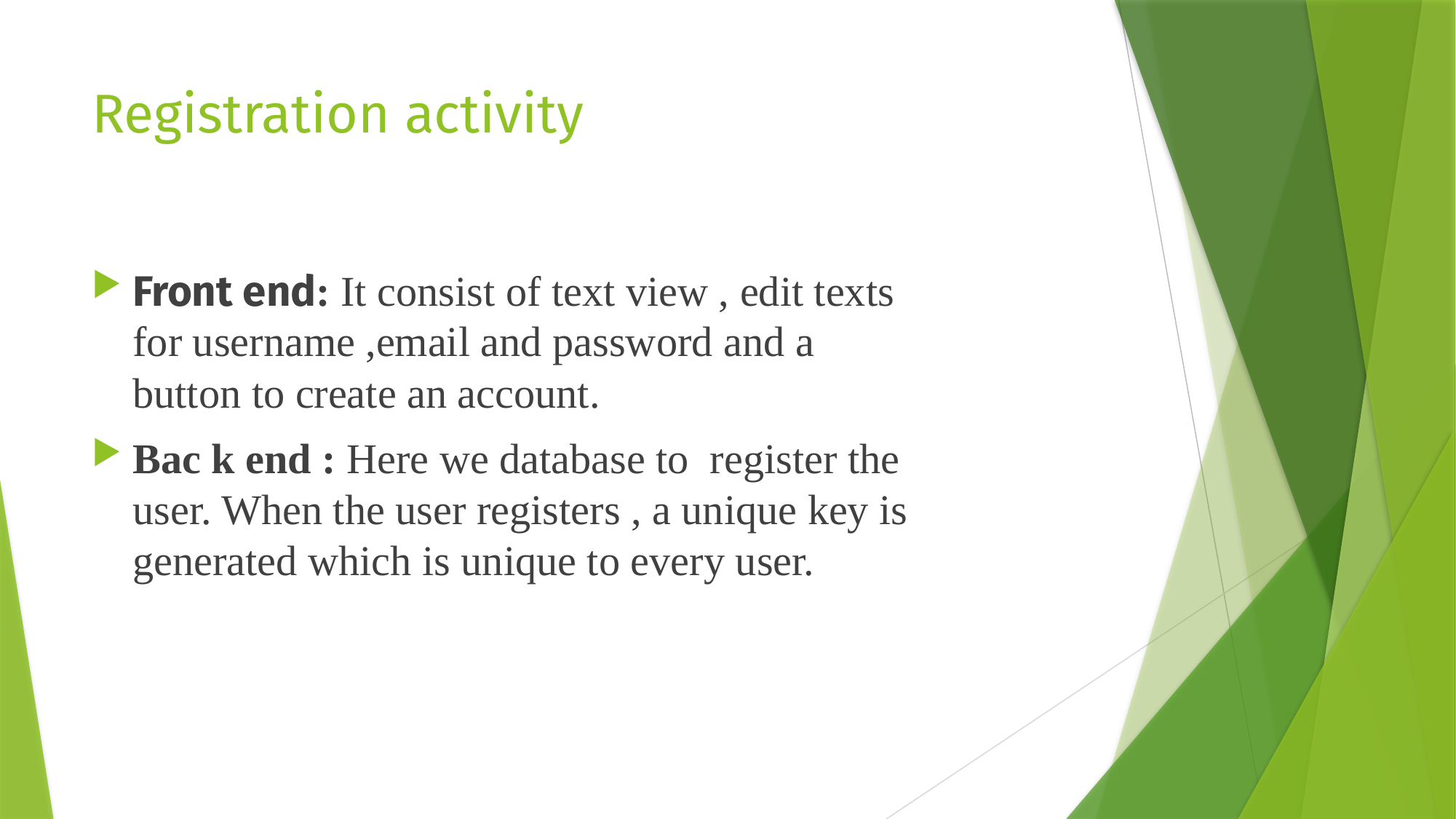

# Registration activity
Front end: It consist of text view , edit texts for username ,email and password and a button to create an account.
Bac k end : Here we database to  register the user. When the user registers , a unique key is generated which is unique to every user.